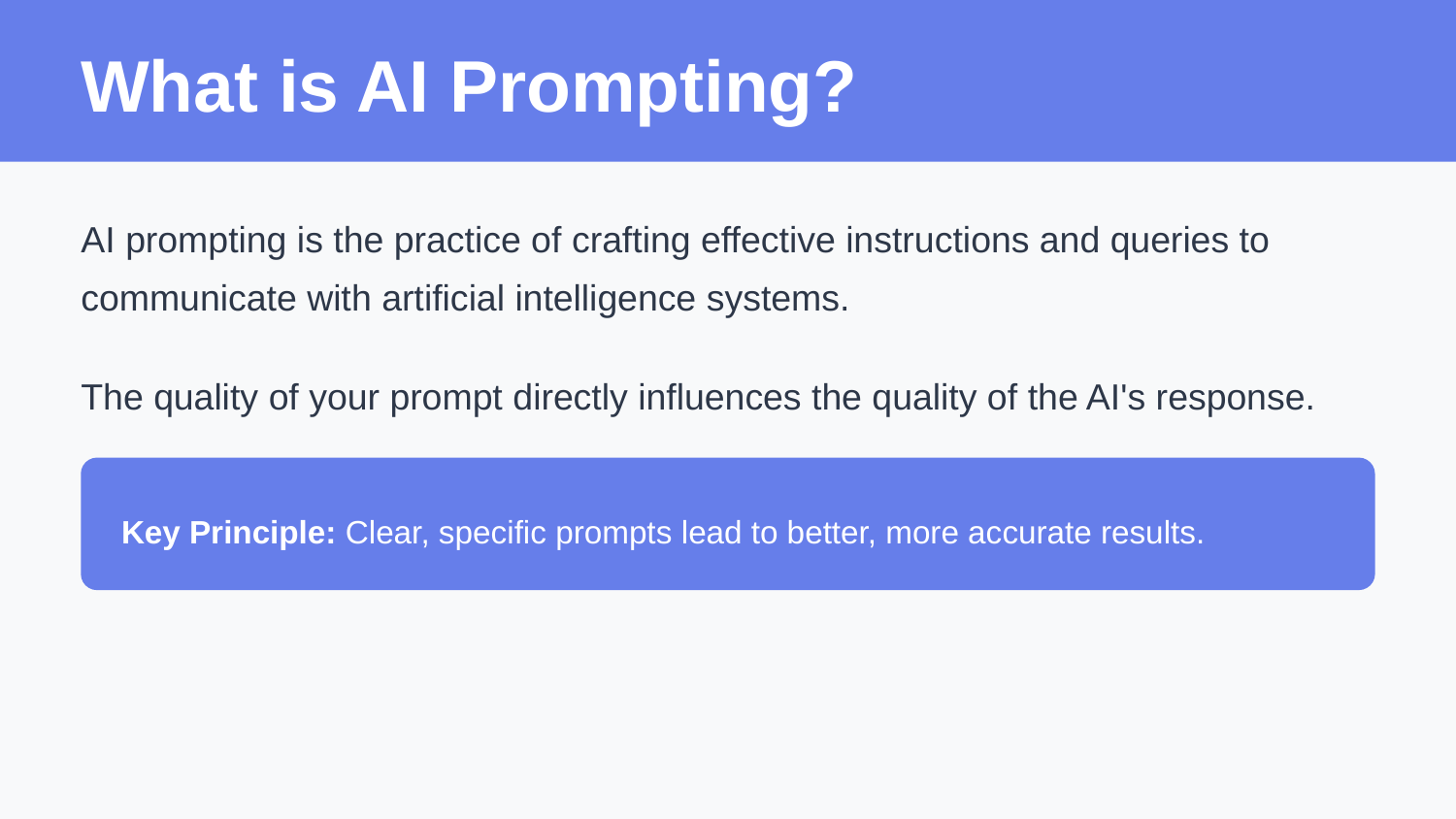

What is AI Prompting?
AI prompting is the practice of crafting effective instructions and queries to communicate with artificial intelligence systems.
The quality of your prompt directly influences the quality of the AI's response.

Key Principle: Clear, specific prompts lead to better, more accurate results.